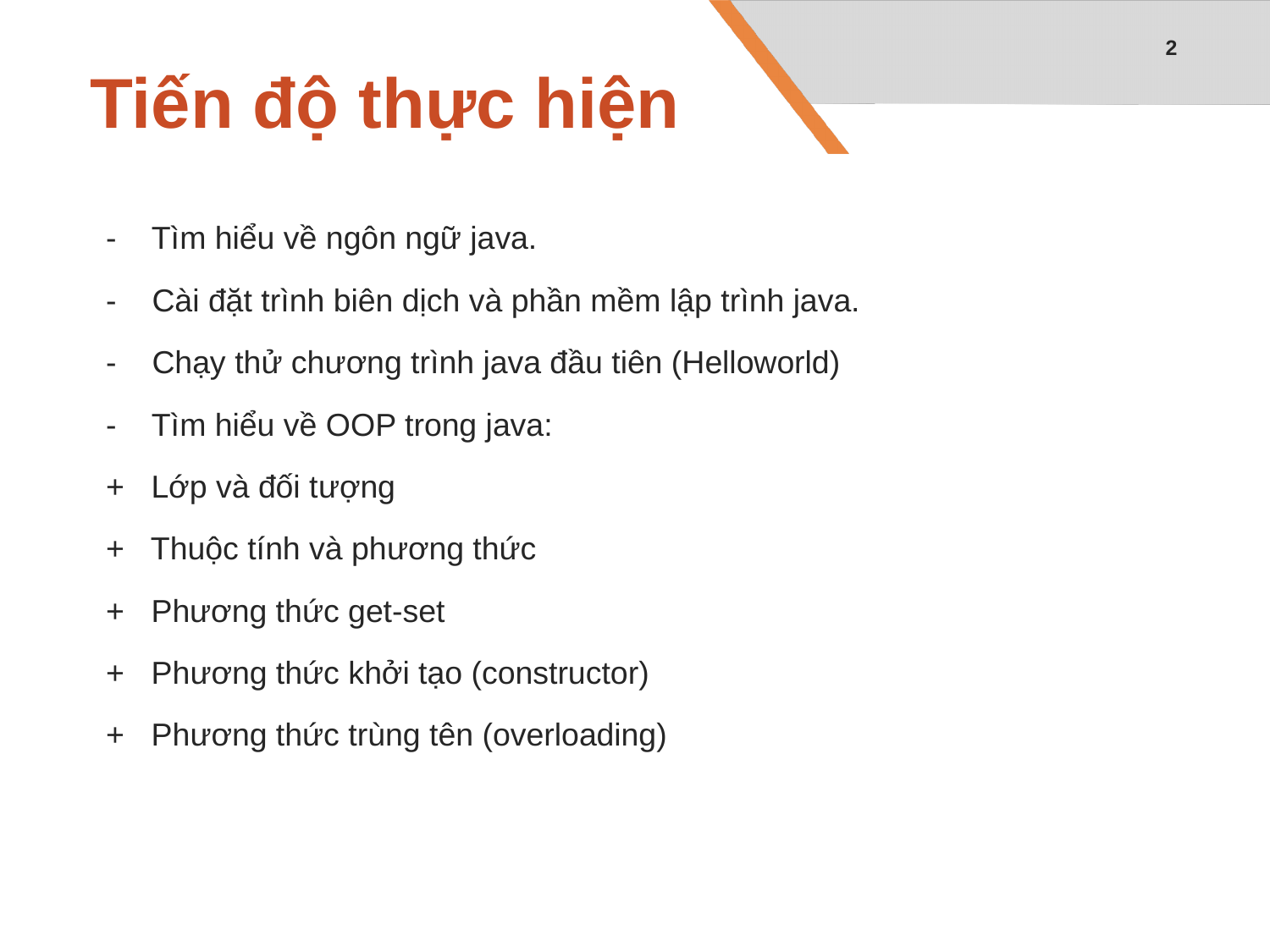

2
# Tiến độ thực hiện
-    Tìm hiểu về ngôn ngữ java.
-    Cài đặt trình biên dịch và phần mềm lập trình java.
-    Chạy thử chương trình java đầu tiên (Helloworld)
-    Tìm hiểu về OOP trong java:
+   Lớp và đối tượng
+   Thuộc tính và phương thức
+   Phương thức get-set
+   Phương thức khởi tạo (constructor)
+   Phương thức trùng tên (overloading)